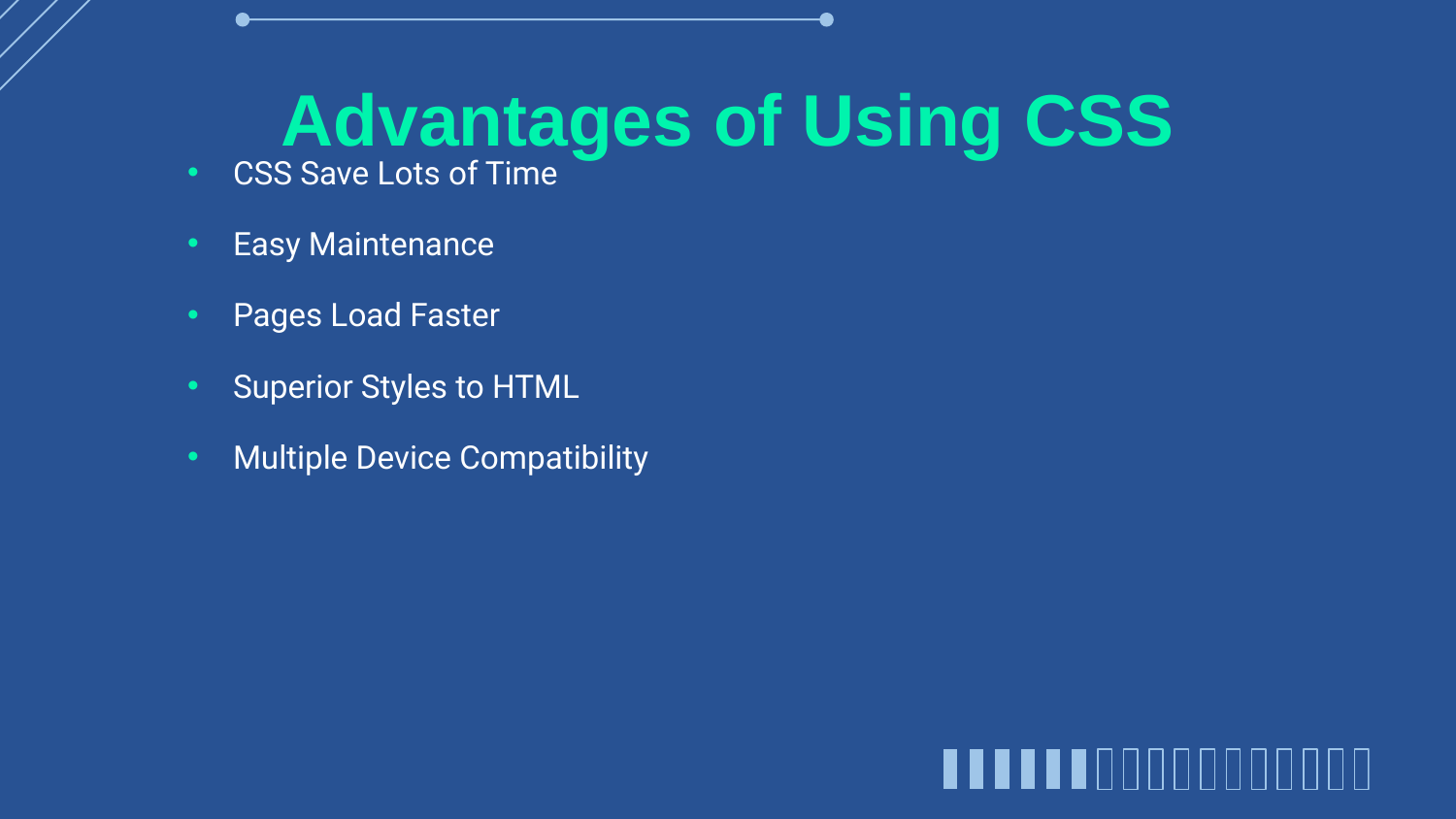

# Advantages of Using CSS
CSS Save Lots of Time
Easy Maintenance
Pages Load Faster
Superior Styles to HTML
Multiple Device Compatibility